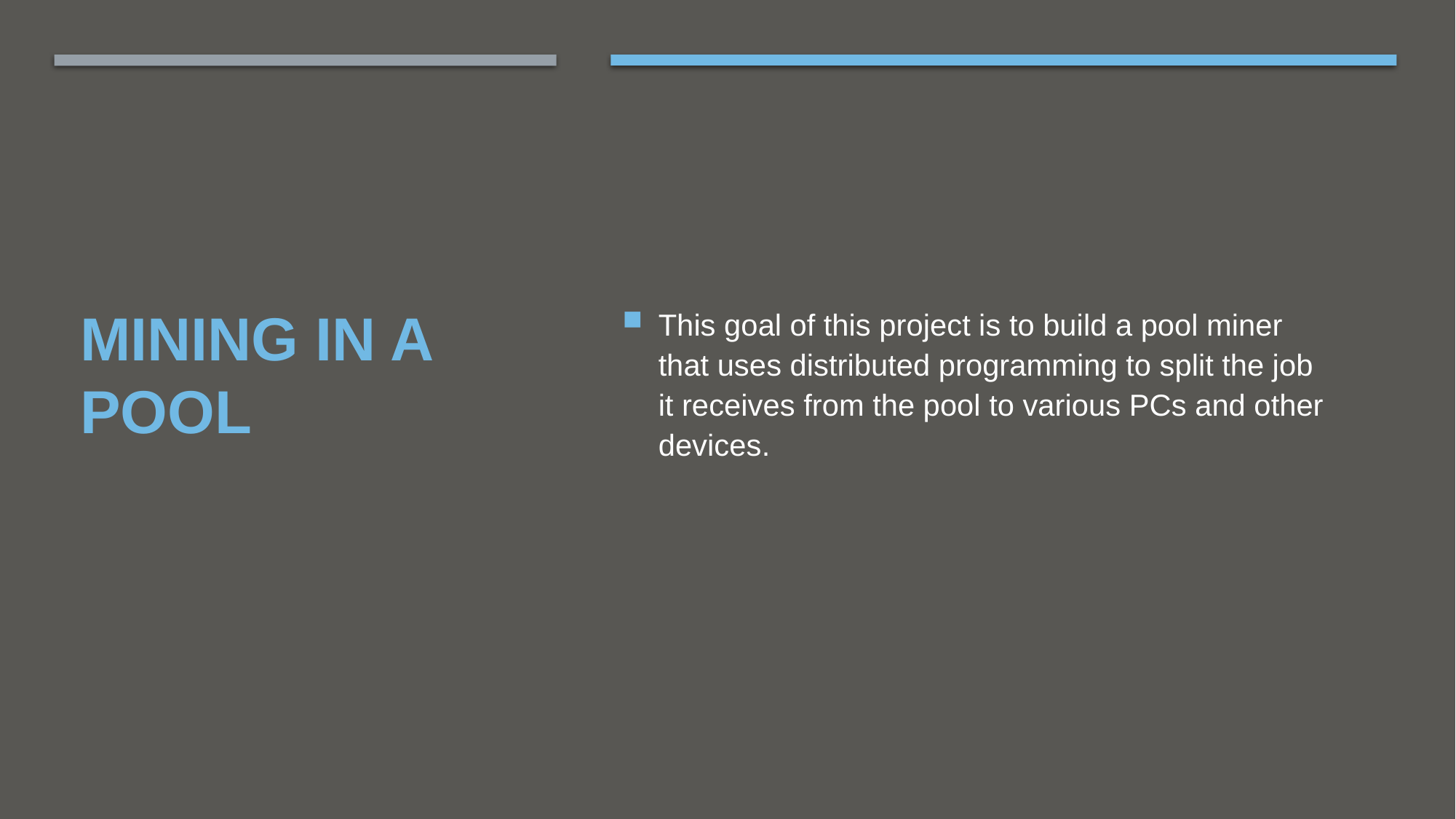

This goal of this project is to build a pool miner that uses distributed programming to split the job it receives from the pool to various PCs and other devices.

# Mining in a POOL